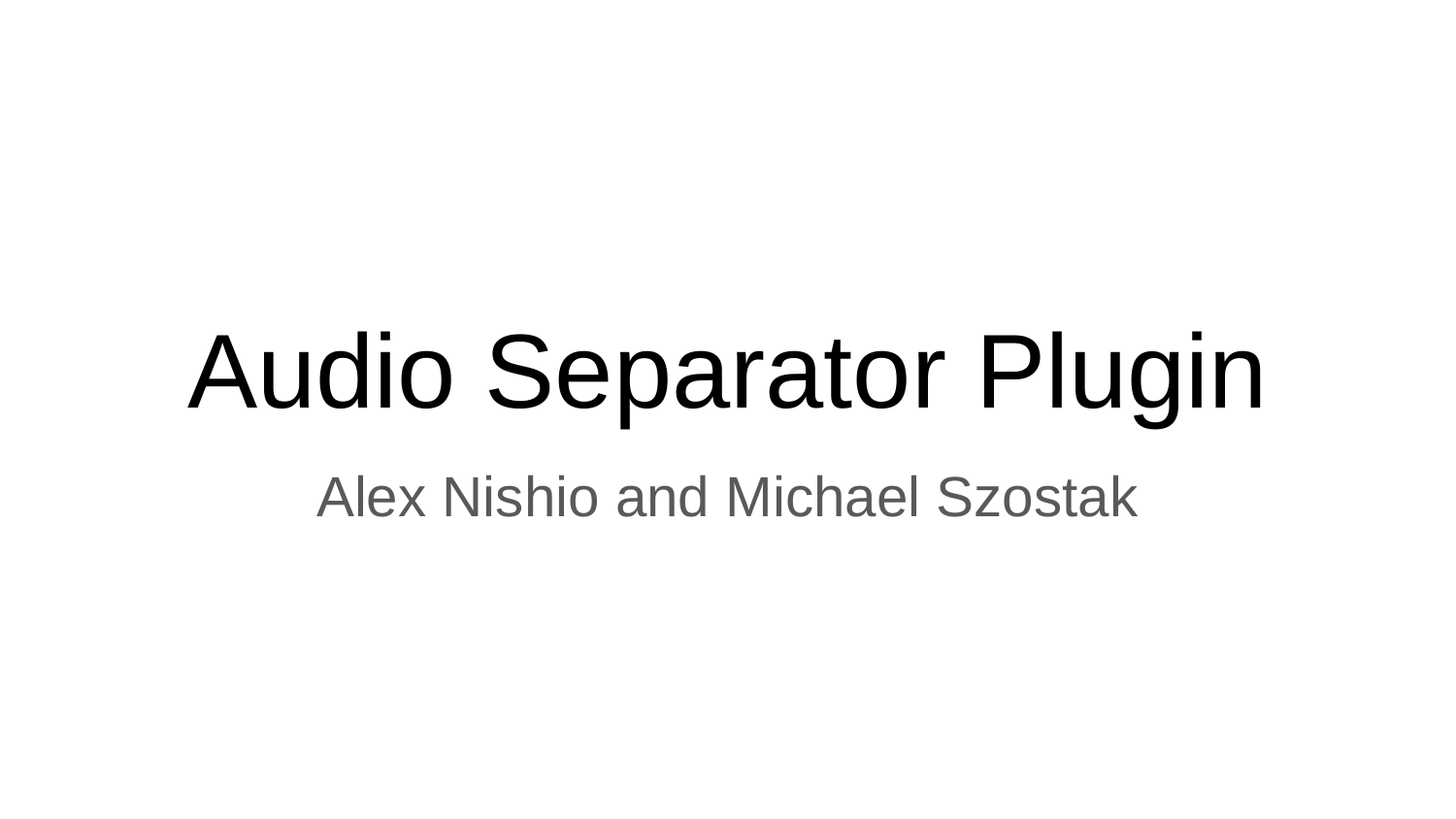

# Audio Separator Plugin
Alex Nishio and Michael Szostak